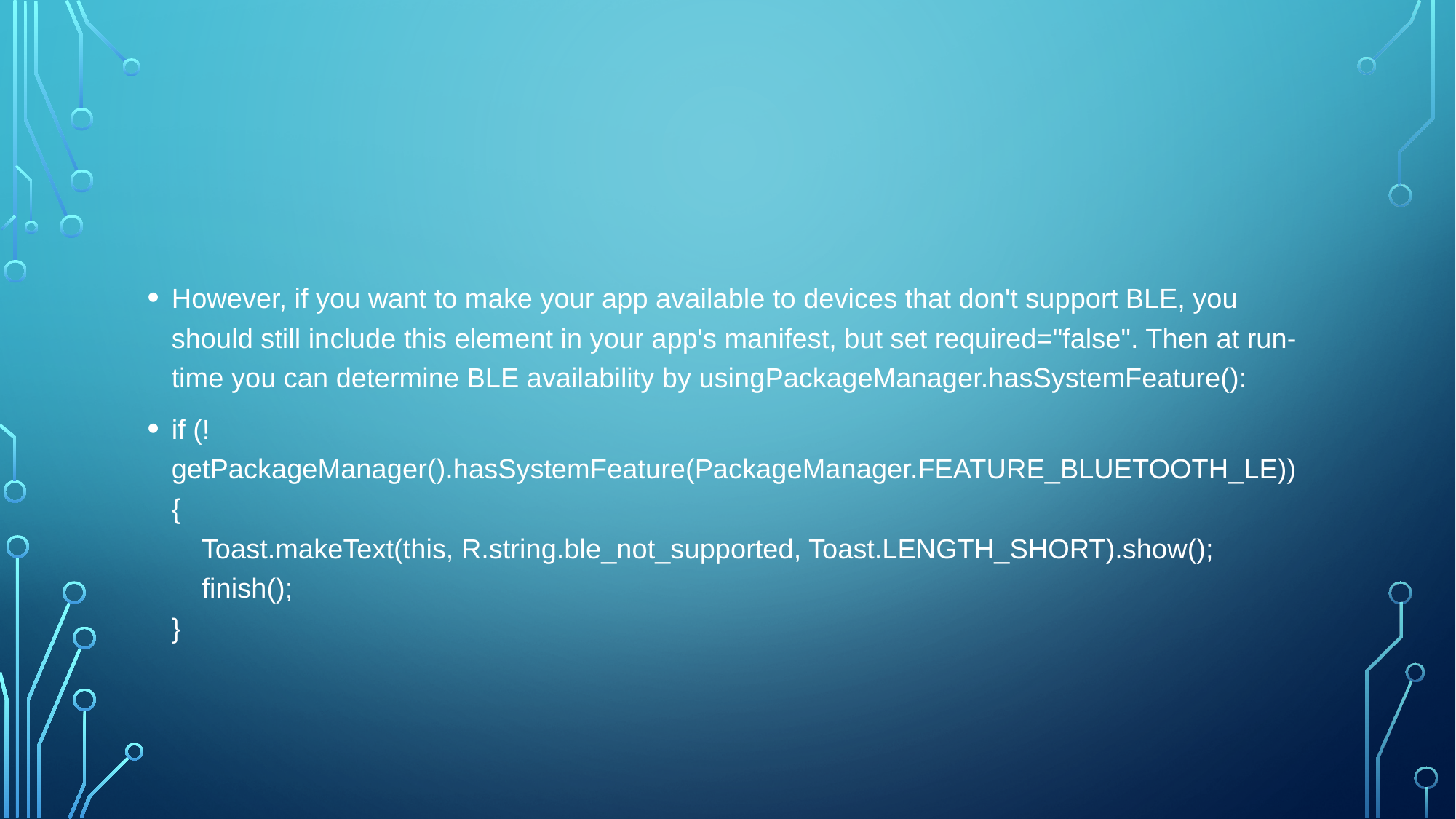

#
However, if you want to make your app available to devices that don't support BLE, you should still include this element in your app's manifest, but set required="false". Then at run-time you can determine BLE availability by usingPackageManager.hasSystemFeature():
if (!getPackageManager().hasSystemFeature(PackageManager.FEATURE_BLUETOOTH_LE)) {
    Toast.makeText(this, R.string.ble_not_supported, Toast.LENGTH_SHORT).show();
    finish();
}